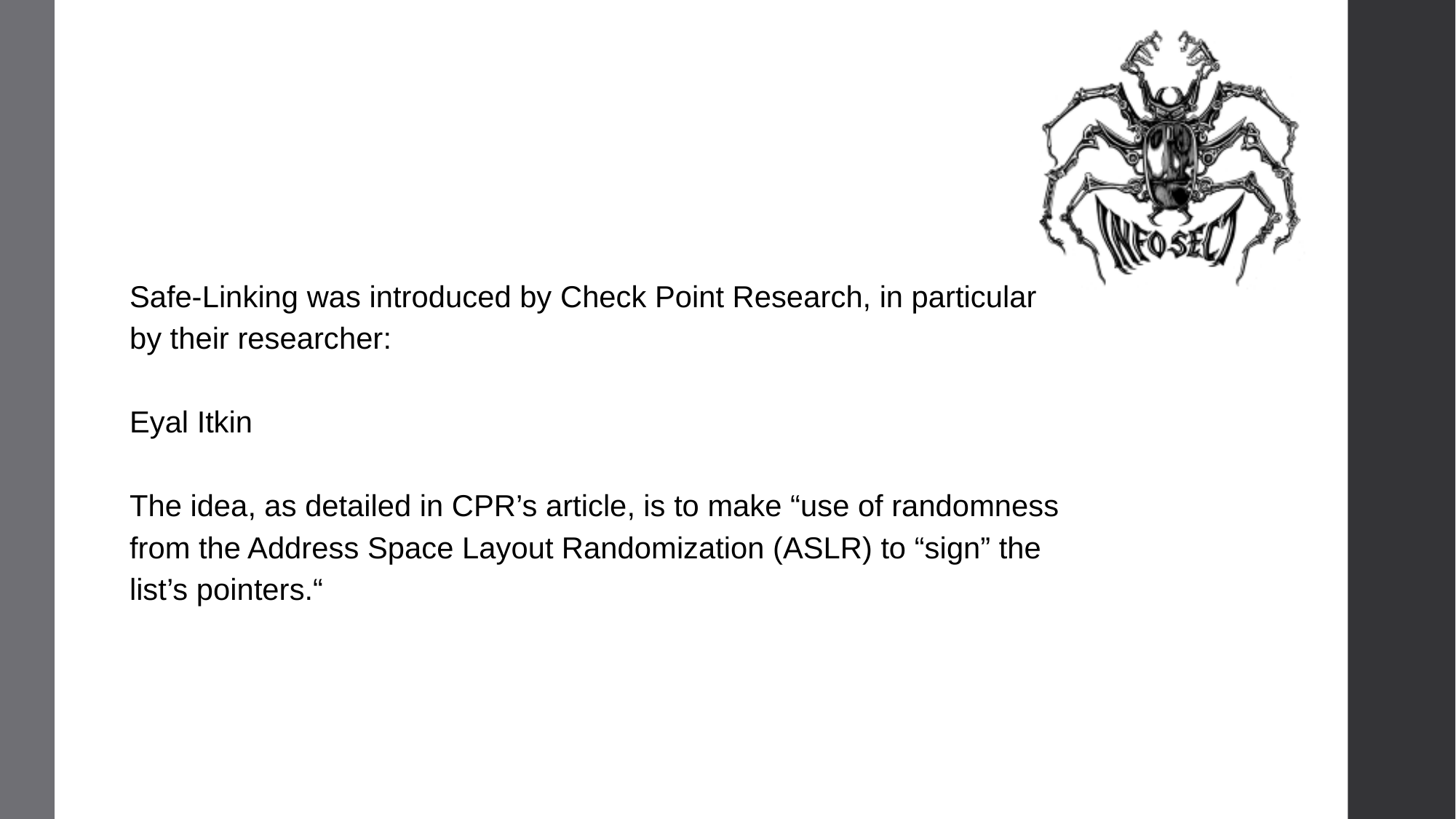

Safe-Linking was introduced by Check Point Research, in particular by their researcher:

Eyal Itkin

The idea, as detailed in CPR’s article, is to make “use of randomness from the Address Space Layout Randomization (ASLR) to “sign” the list’s pointers.“